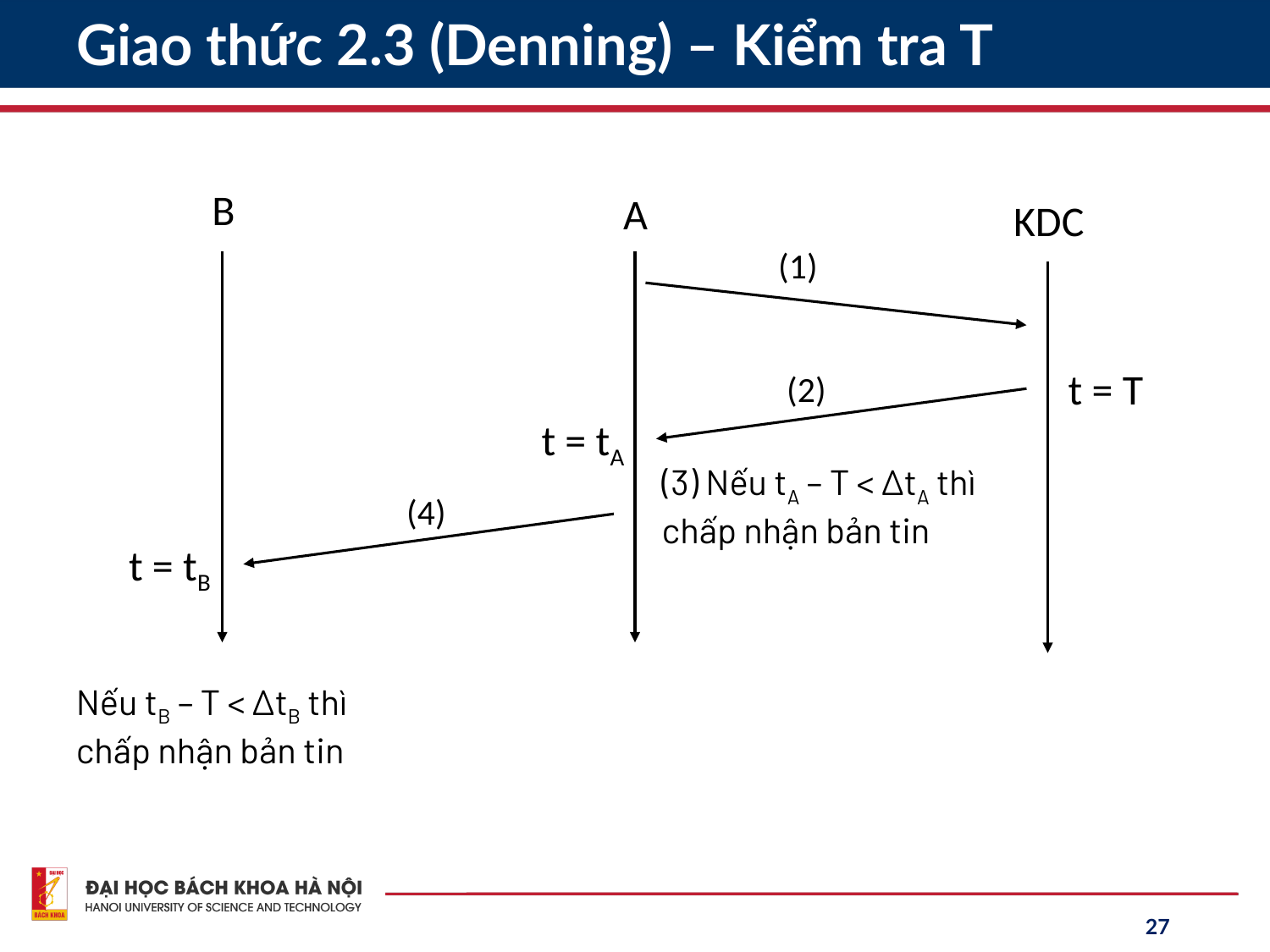

# Giao thức 2.3 (Denning) – Kiểm tra T
B
A
KDC
(1)
t = T
(2)
t = tA
(3) Nếu tA – T < ΔtA thì chấp nhận bản tin
(4)
t = tB
Nếu tB – T < ΔtB thì chấp nhận bản tin
27